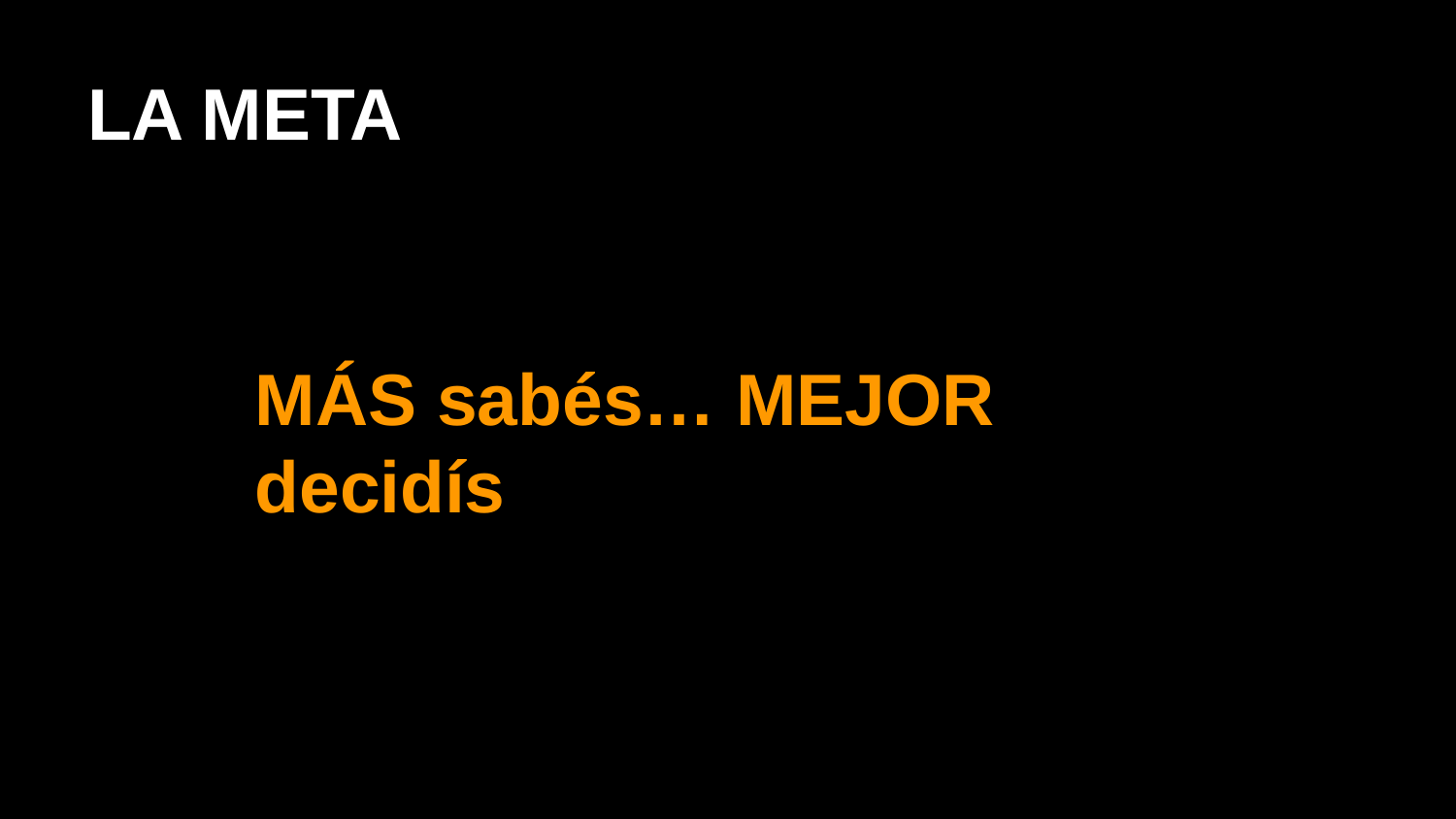

# LA META
MÁS sabés… MEJOR decidís